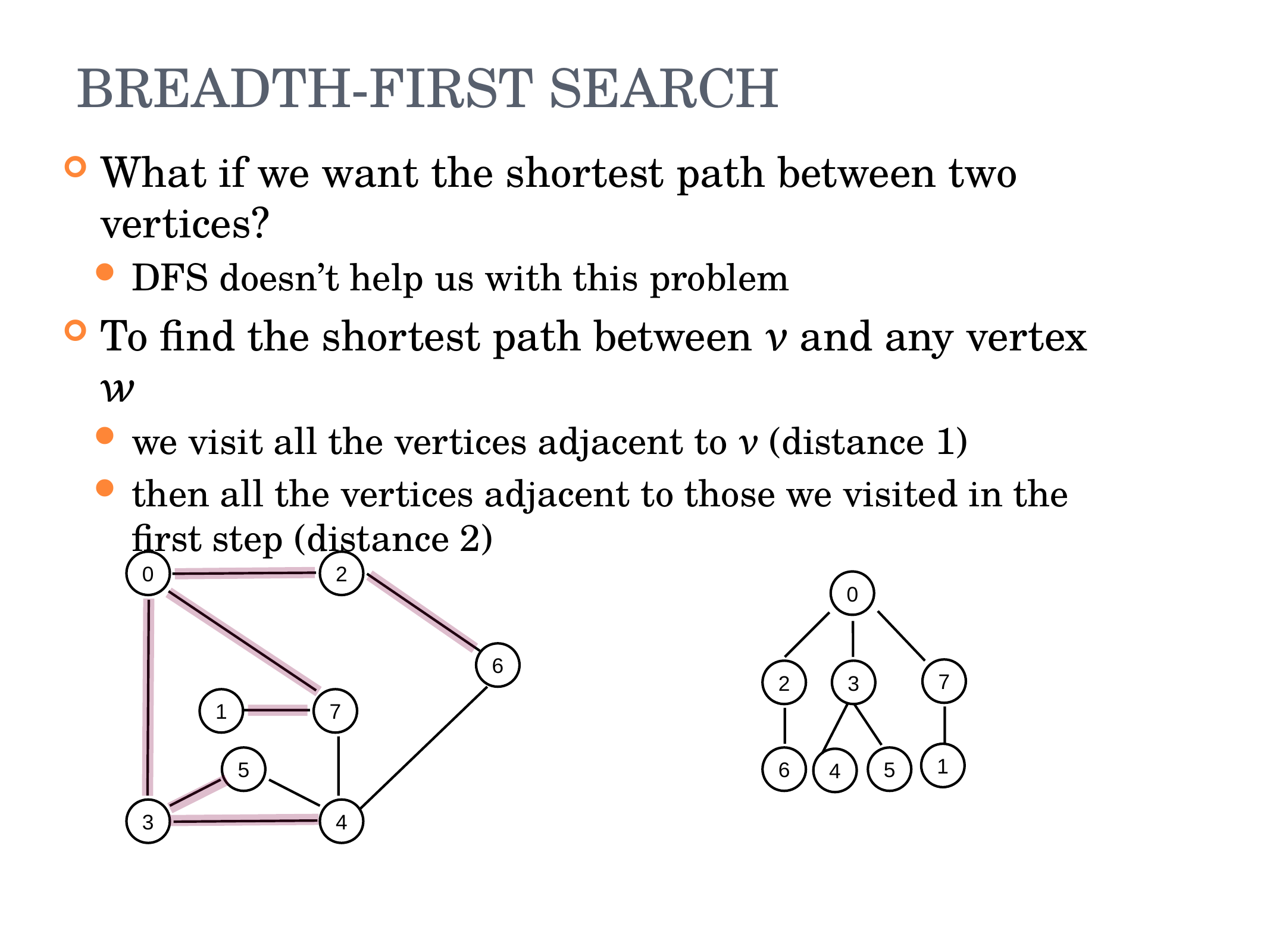

# Breadth-First Search
What if we want the shortest path between two vertices?
DFS doesn’t help us with this problem
To find the shortest path between v and any vertex w
we visit all the vertices adjacent to v (distance 1)
then all the vertices adjacent to those we visited in the first step (distance 2)
0
2

6

1
7

5

3
4

0

7
2
3

1
6
4

5